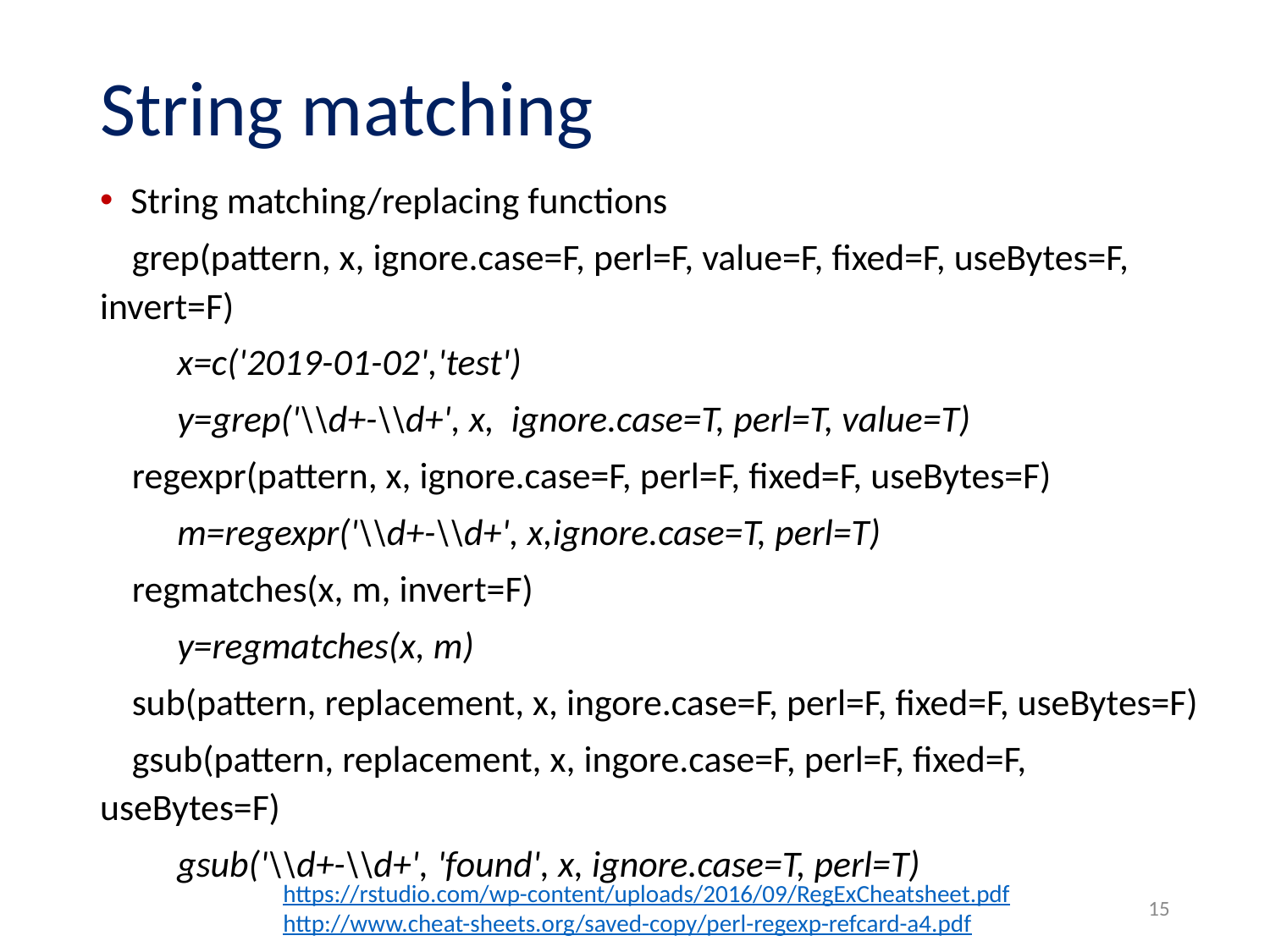

# String matching
String matching/replacing functions
grep(pattern, x, ignore.case=F, perl=F, value=F, fixed=F, useBytes=F, invert=F)
x=c('2019-01-02','test')
y=grep('\\d+-\\d+', x,  ignore.case=T, perl=T, value=T)
regexpr(pattern, x, ignore.case=F, perl=F, fixed=F, useBytes=F)
m=regexpr('\\d+-\\d+', x,ignore.case=T, perl=T)
regmatches(x, m, invert=F)
y=regmatches(x, m)
sub(pattern, replacement, x, ingore.case=F, perl=F, fixed=F, useBytes=F)
gsub(pattern, replacement, x, ingore.case=F, perl=F, fixed=F, useBytes=F)
gsub('\\d+-\\d+', 'found', x, ignore.case=T, perl=T)

https://rstudio.com/wp-content/uploads/2016/09/RegExCheatsheet.pdf
http://www.cheat-sheets.org/saved-copy/perl-regexp-refcard-a4.pdf
15